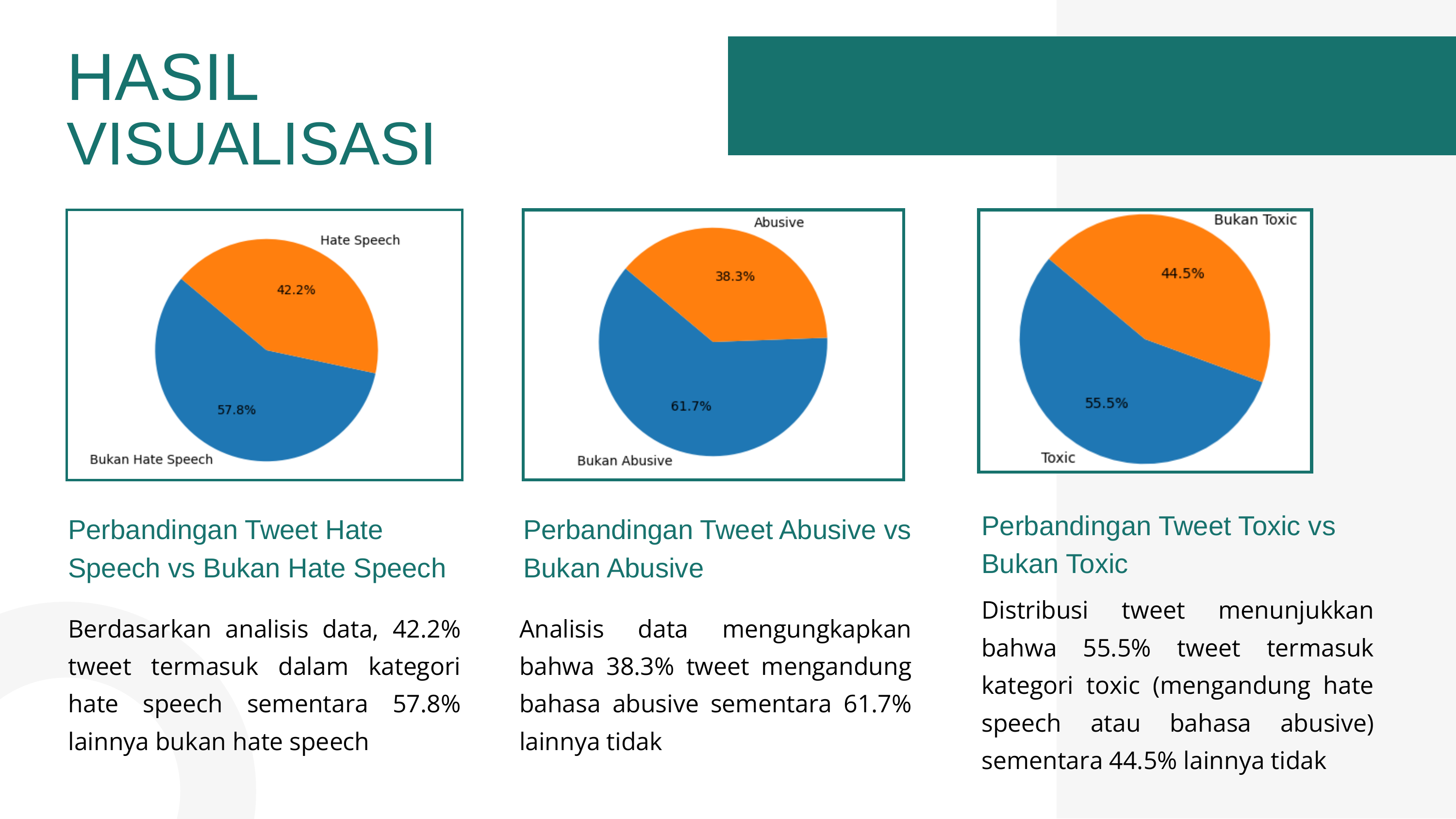

HASIL
VISUALISASI

Perbandingan Tweet Toxic vs Bukan Toxic
Perbandingan Tweet Hate Speech vs Bukan Hate Speech
Perbandingan Tweet Abusive vs Bukan Abusive
Distribusi tweet menunjukkan bahwa 55.5% tweet termasuk kategori toxic (mengandung hate speech atau bahasa abusive) sementara 44.5% lainnya tidak
Berdasarkan analisis data, 42.2% tweet termasuk dalam kategori hate speech sementara 57.8% lainnya bukan hate speech
Analisis data mengungkapkan bahwa 38.3% tweet mengandung bahasa abusive sementara 61.7% lainnya tidak